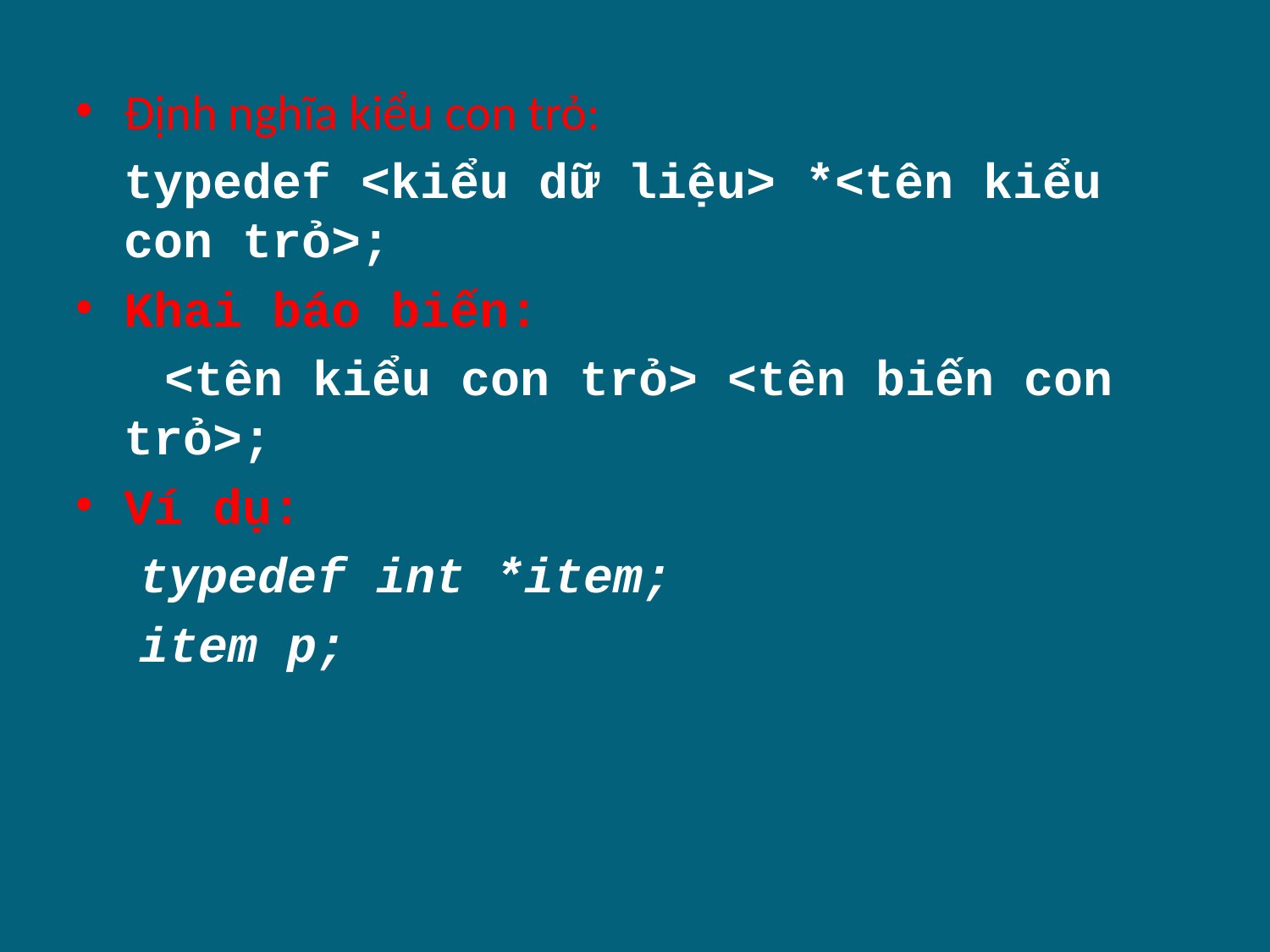

# Định nghĩa kiểu con trỏ:
	typedef <kiểu dữ liệu> *<tên kiểu con trỏ>;
Khai báo biến:
   <tên kiểu con trỏ> <tên biến con trỏ>;
Ví dụ:
typedef int *item;
item p;